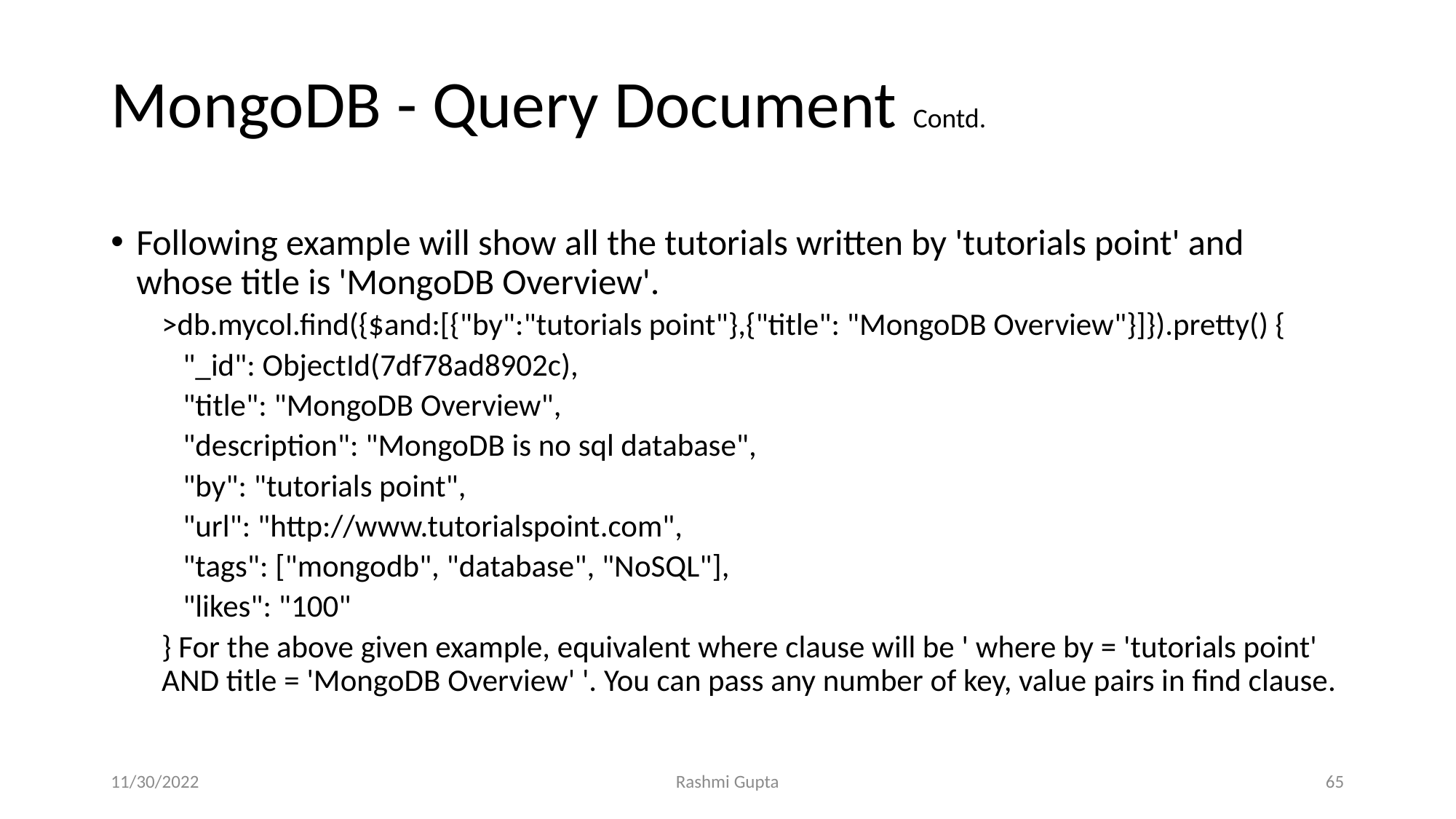

# MongoDB - Query Document Contd.
Following example will show all the tutorials written by 'tutorials point' and whose title is 'MongoDB Overview'.
>db.mycol.find({$and:[{"by":"tutorials point"},{"title": "MongoDB Overview"}]}).pretty() {
   "_id": ObjectId(7df78ad8902c),
   "title": "MongoDB Overview",
   "description": "MongoDB is no sql database",
   "by": "tutorials point",
   "url": "http://www.tutorialspoint.com",
   "tags": ["mongodb", "database", "NoSQL"],
   "likes": "100"
} For the above given example, equivalent where clause will be ' where by = 'tutorials point' AND title = 'MongoDB Overview' '. You can pass any number of key, value pairs in find clause.
11/30/2022
Rashmi Gupta
65